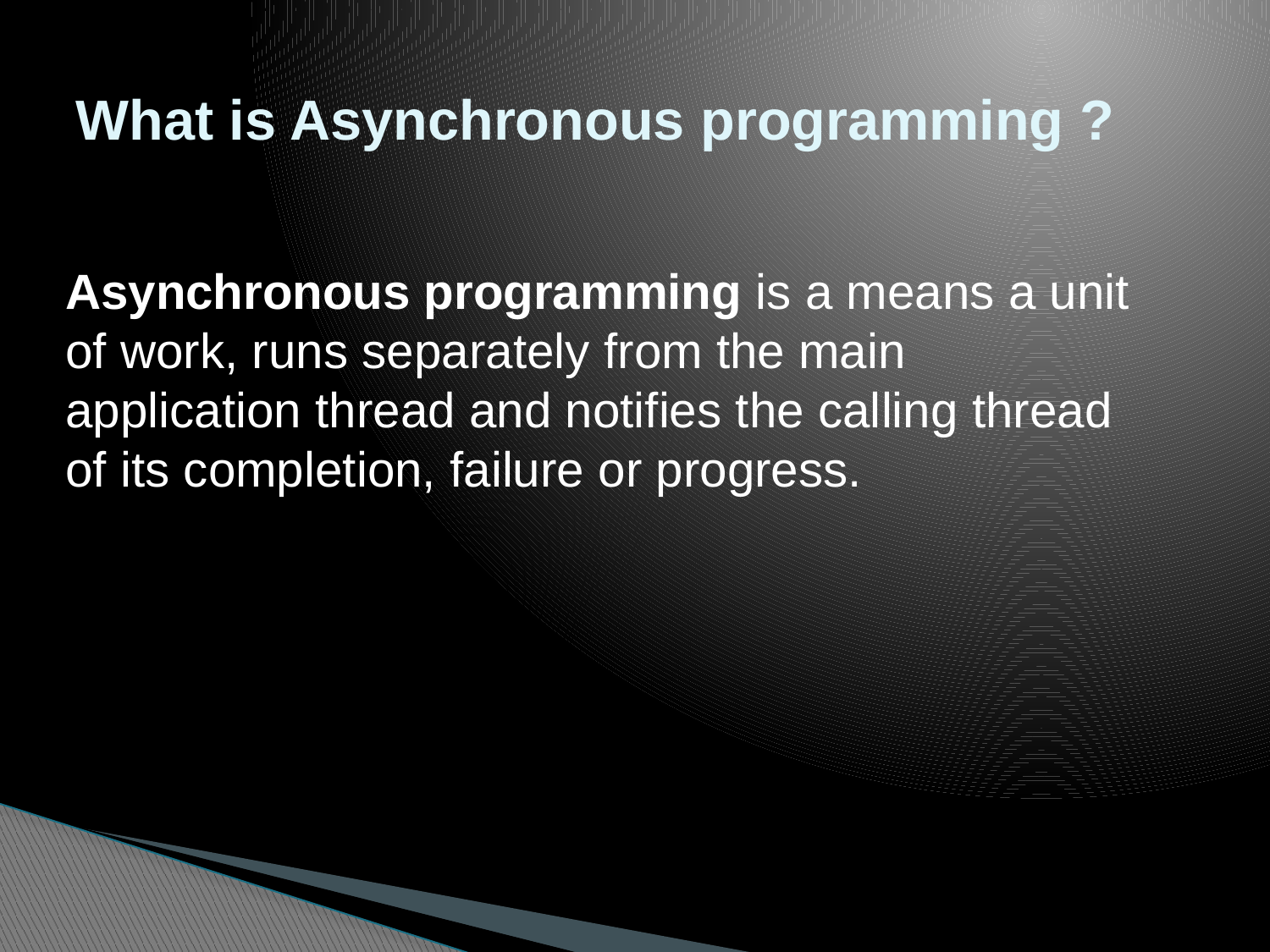

# What is Asynchronous programming ?
Asynchronous programming is a means a unit of work, runs separately from the main application thread and notifies the calling thread of its completion, failure or progress.